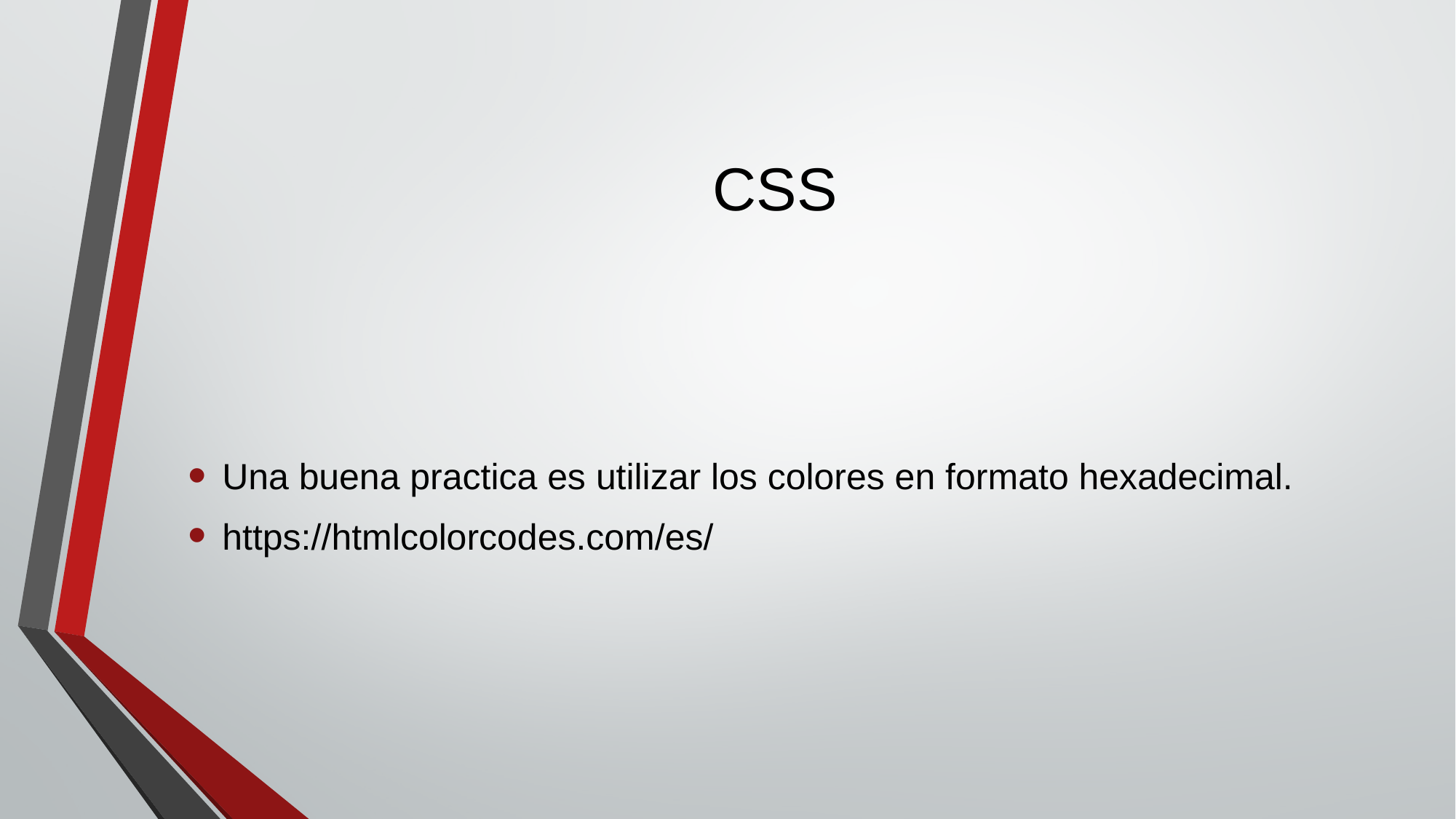

# CSS
Una buena practica es utilizar los colores en formato hexadecimal.
https://htmlcolorcodes.com/es/